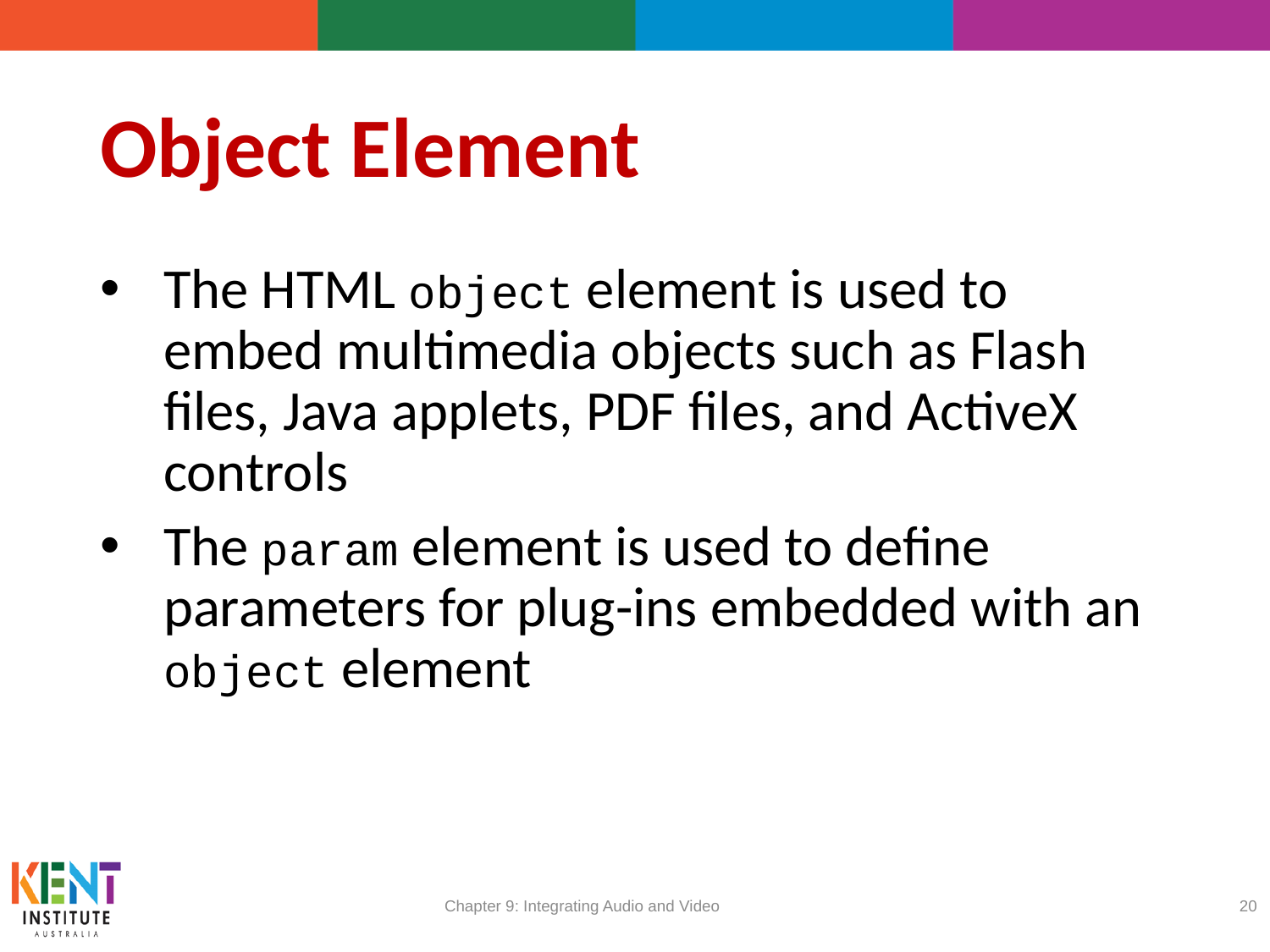

# Object Element
The HTML object element is used to embed multimedia objects such as Flash files, Java applets, PDF files, and ActiveX controls
The param element is used to define parameters for plug-ins embedded with an object element
Chapter 9: Integrating Audio and Video
20